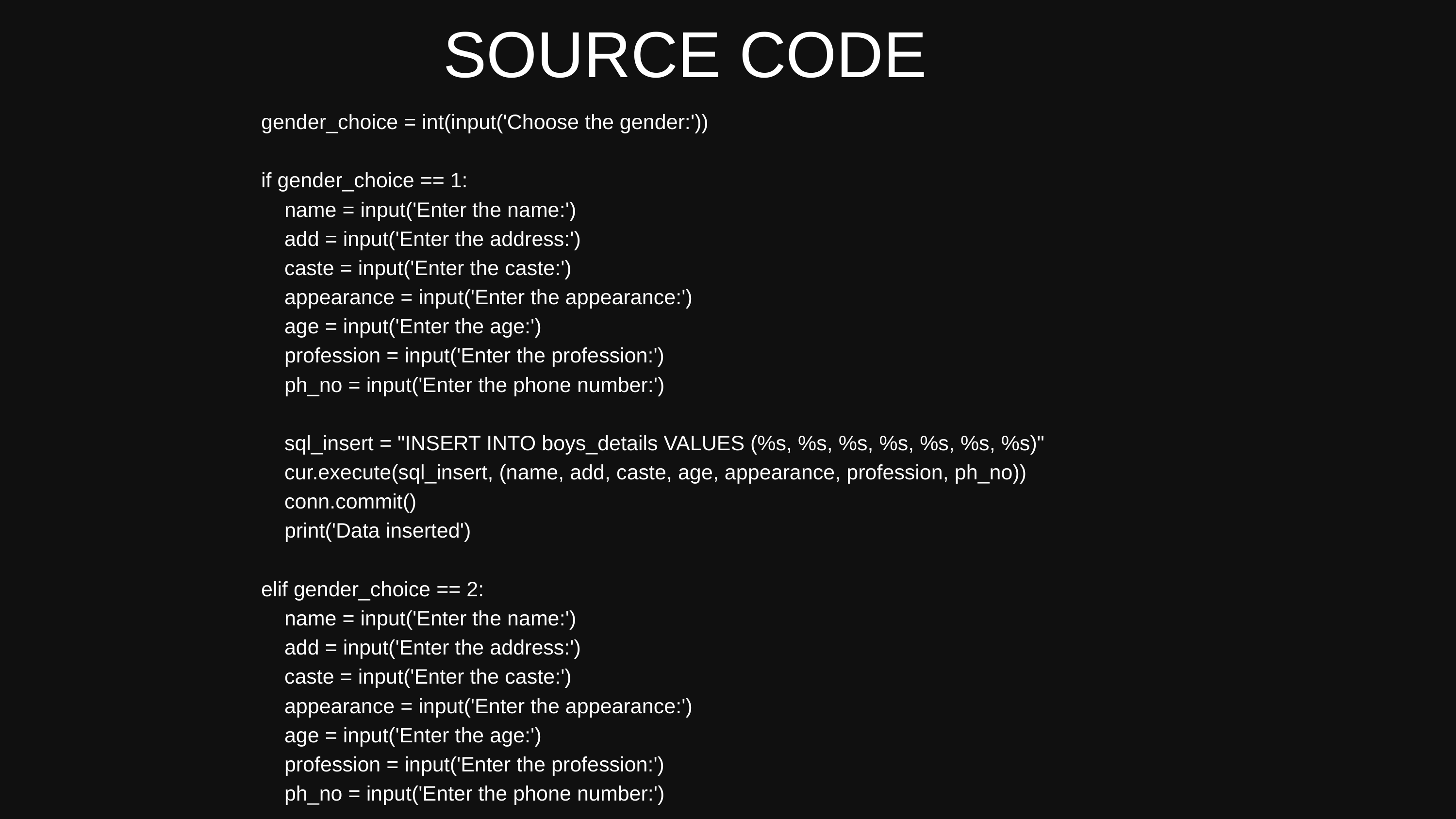

SOURCE CODE

                  gender_choice = int(input('Choose the gender:'))

                  if gender_choice == 1:
                      name = input('Enter the name:')
                      add = input('Enter the address:')
                      caste = input('Enter the caste:')
                      appearance = input('Enter the appearance:')
                      age = input('Enter the age:')
                      profession = input('Enter the profession:')
                      ph_no = input('Enter the phone number:')

                      sql_insert = "INSERT INTO boys_details VALUES (%s, %s, %s, %s, %s, %s, %s)"
                      cur.execute(sql_insert, (name, add, caste, age, appearance, profession, ph_no))
                      conn.commit()
                      print('Data inserted')

                  elif gender_choice == 2:
                      name = input('Enter the name:')
                      add = input('Enter the address:')
                      caste = input('Enter the caste:')
                      appearance = input('Enter the appearance:')
                      age = input('Enter the age:')
                      profession = input('Enter the profession:')
                      ph_no = input('Enter the phone number:')